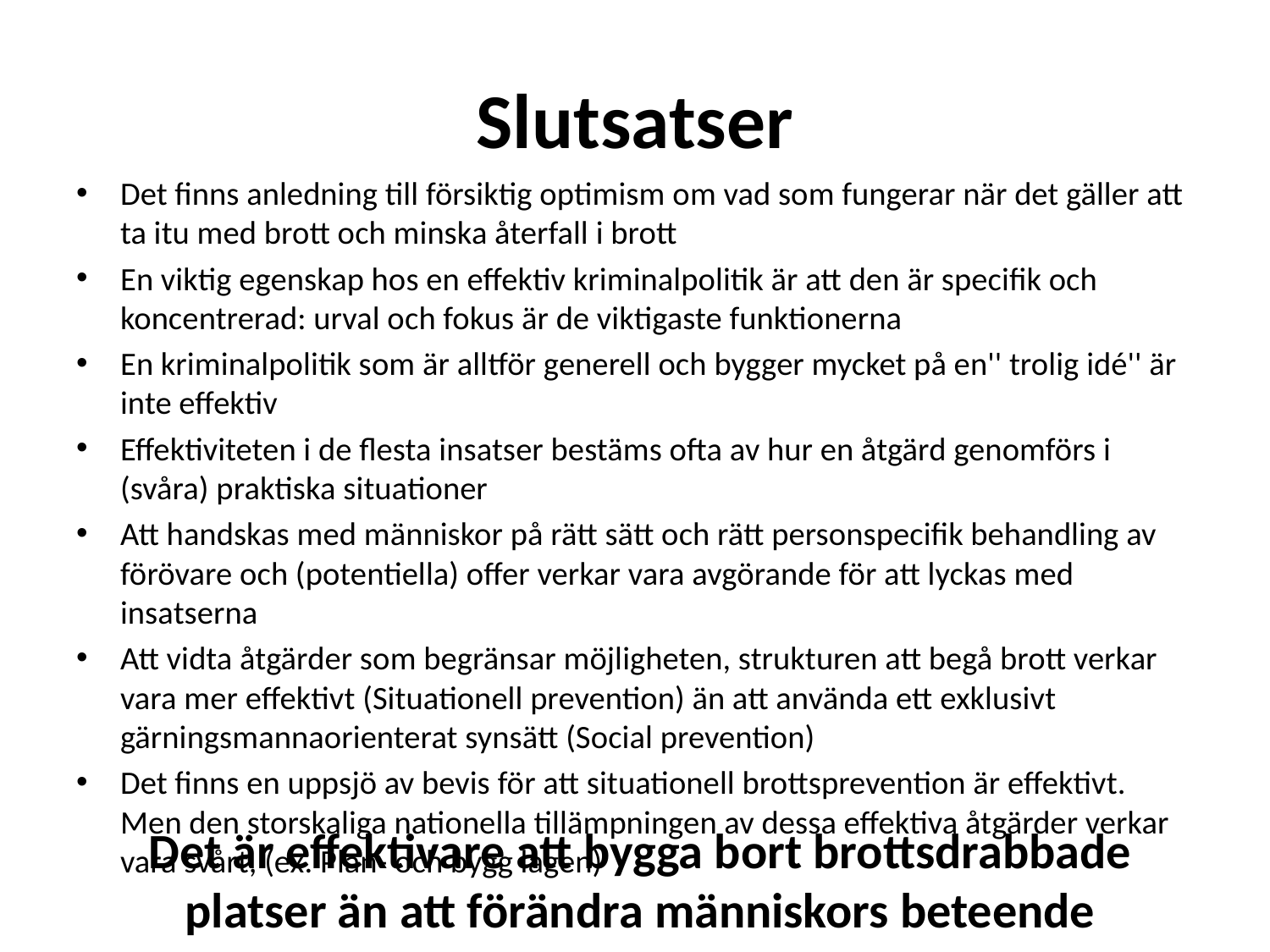

# Slutsatser
Det finns anledning till försiktig optimism om vad som fungerar när det gäller att ta itu med brott och minska återfall i brott
En viktig egenskap hos en effektiv kriminalpolitik är att den är specifik och koncentrerad: urval och fokus är de viktigaste funktionerna
En kriminalpolitik som är alltför generell och bygger mycket på en'' trolig idé'' är inte effektiv
Effektiviteten i de flesta insatser bestäms ofta av hur en åtgärd genomförs i (svåra) praktiska situationer
Att handskas med människor på rätt sätt och rätt personspecifik behandling av förövare och (potentiella) offer verkar vara avgörande för att lyckas med insatserna
Att vidta åtgärder som begränsar möjligheten, strukturen att begå brott verkar vara mer effektivt (Situationell prevention) än att använda ett exklusivt gärningsmannaorienterat synsätt (Social prevention)
Det finns en uppsjö av bevis för att situationell brottsprevention är effektivt. Men den storskaliga nationella tillämpningen av dessa effektiva åtgärder verkar vara svårt, (ex. Plan- och bygg lagen)
Det är effektivare att bygga bort brottsdrabbade platser än att förändra människors beteende